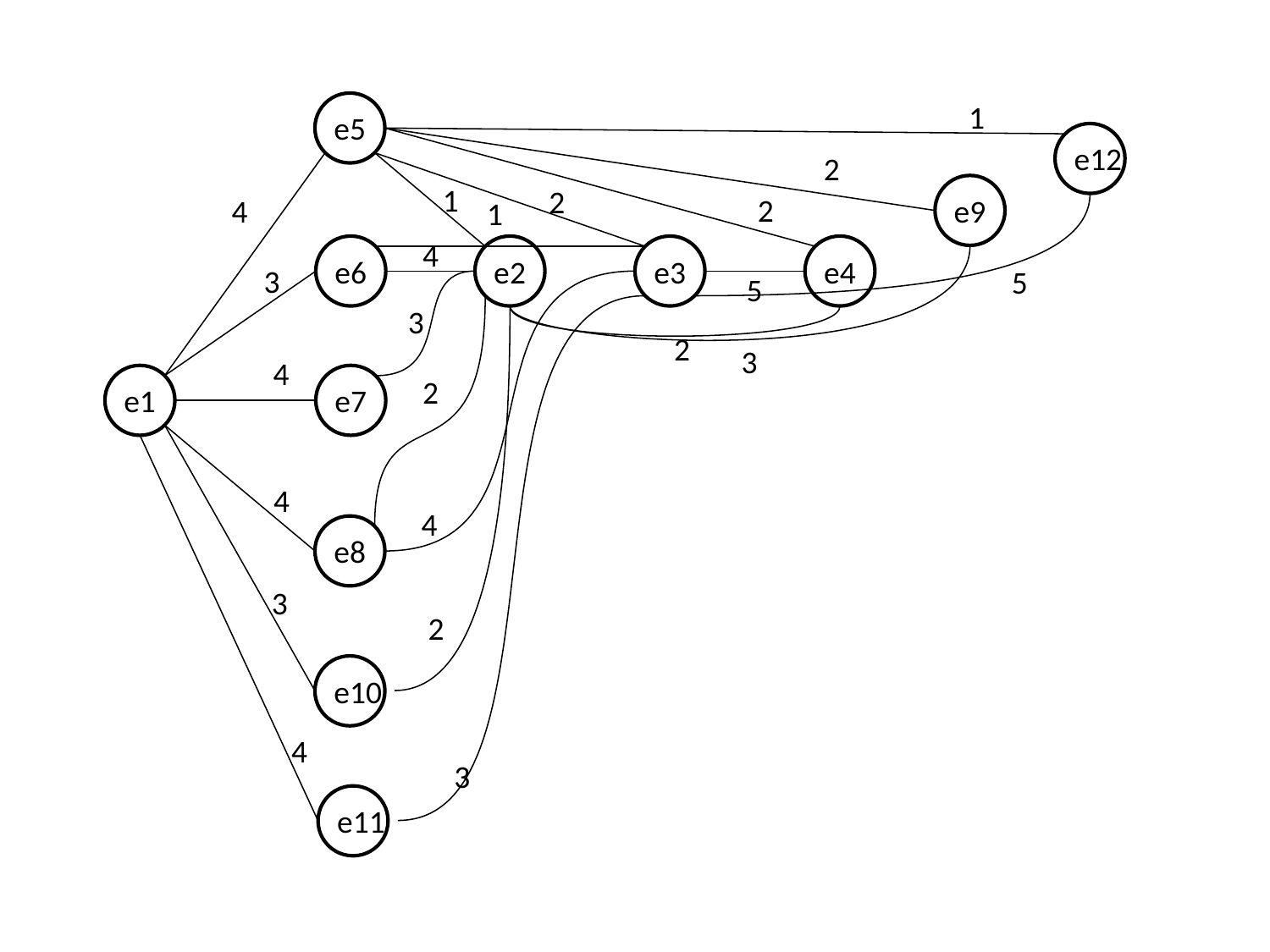

1

e5

e12
2
2
4
1
2

e9
1
5
4

e6

e2

e3

e4
3
3
5
3
4
2
3
2
2
4

e1

e7
4
3
4

e8

e10

e11